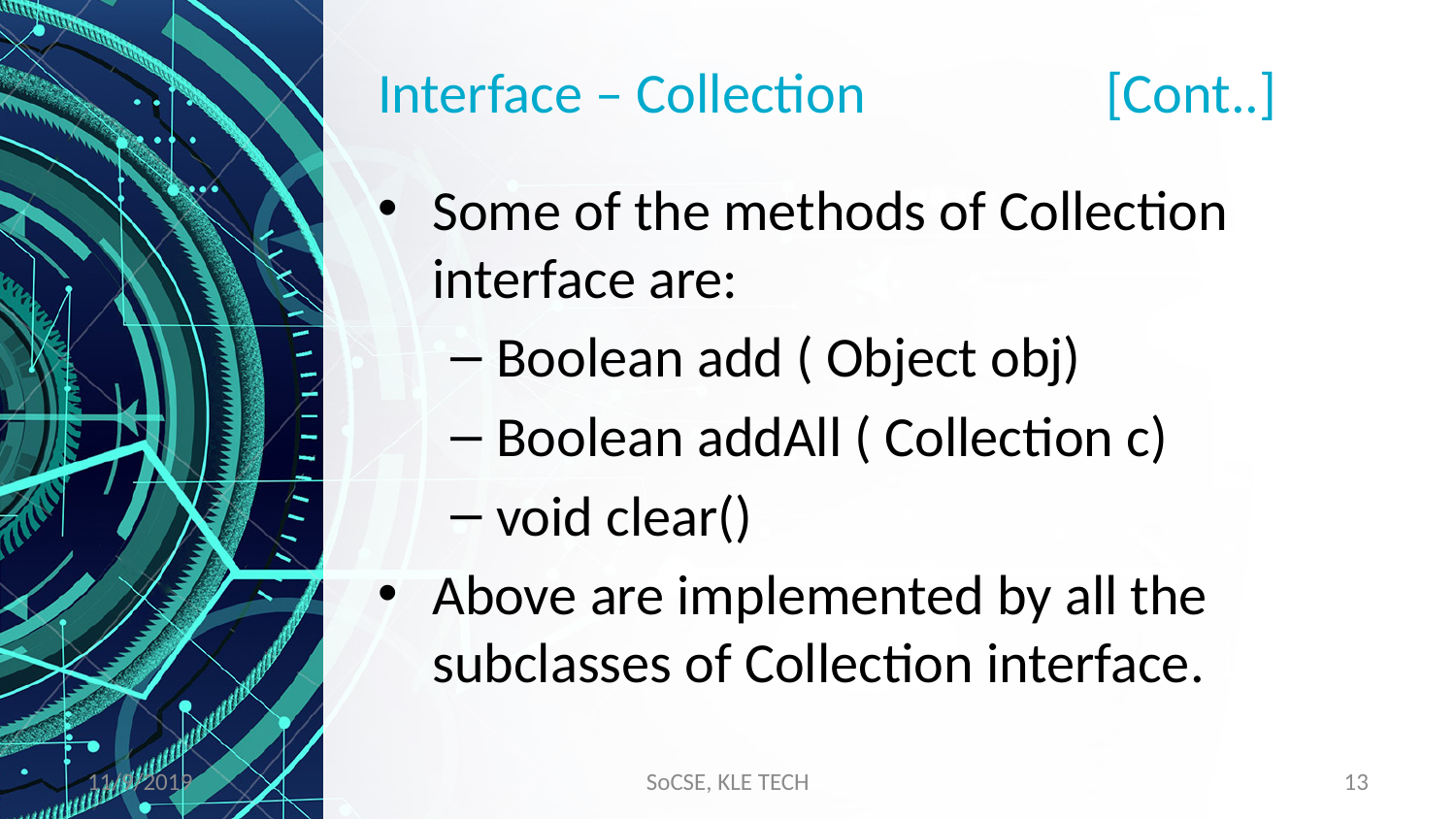

# Interface – Collection		[Cont..]
Some of the methods of Collection interface are:
Boolean add ( Object obj)
Boolean addAll ( Collection c)
void clear()
Above are implemented by all the subclasses of Collection interface.
11/9/2019
SoCSE, KLE TECH
13